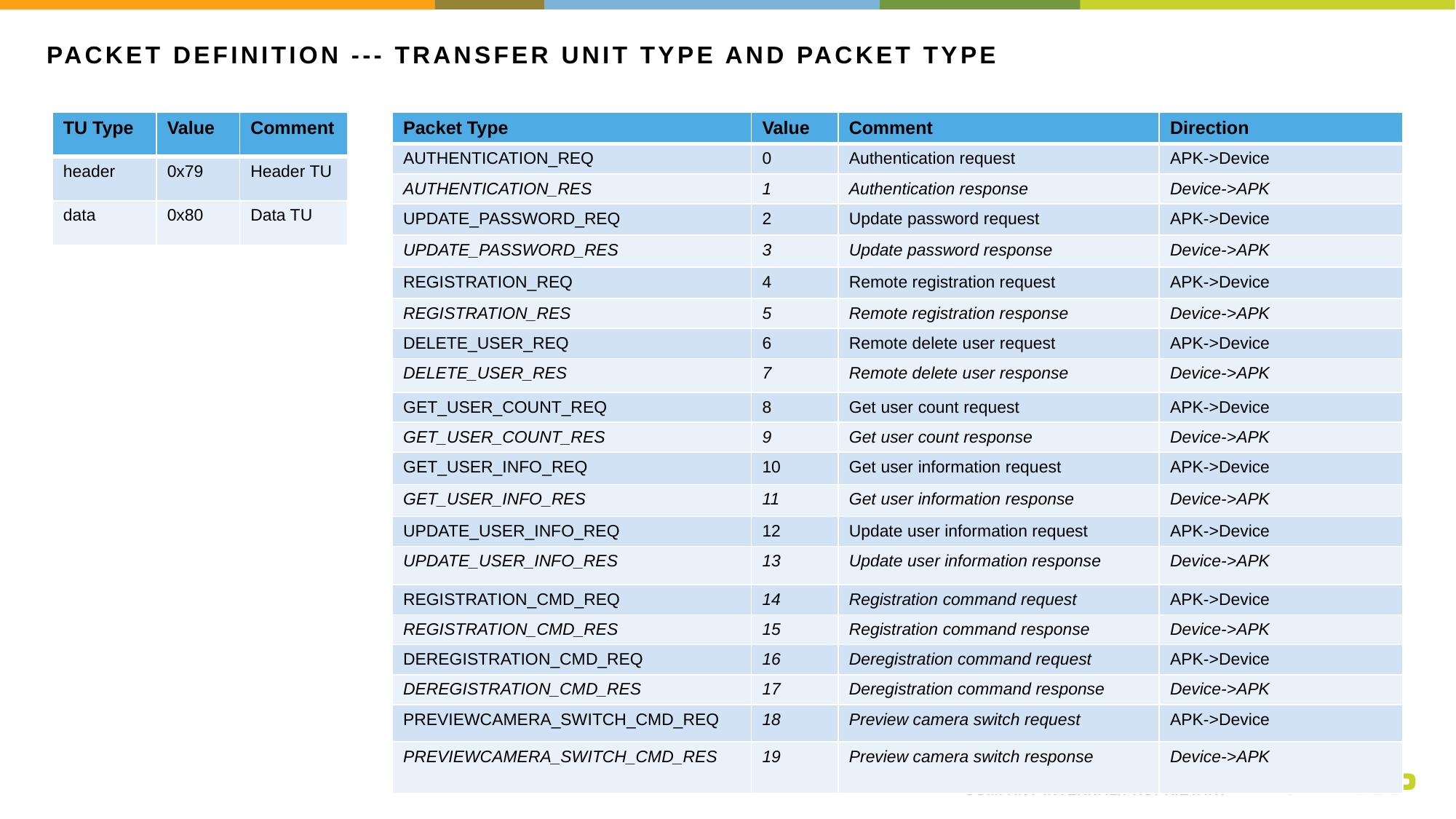

# Packet DEFINITION --- TRANSFER UNIT TYPE AND Packet type
| TU Type | Value | Comment |
| --- | --- | --- |
| header | 0x79 | Header TU |
| data | 0x80 | Data TU |
| Packet Type | Value | Comment | Direction |
| --- | --- | --- | --- |
| AUTHENTICATION\_REQ | 0 | Authentication request | APK->Device |
| AUTHENTICATION\_RES | 1 | Authentication response | Device->APK |
| UPDATE\_PASSWORD\_REQ | 2 | Update password request | APK->Device |
| UPDATE\_PASSWORD\_RES | 3 | Update password response | Device->APK |
| REGISTRATION\_REQ | 4 | Remote registration request | APK->Device |
| REGISTRATION\_RES | 5 | Remote registration response | Device->APK |
| DELETE\_USER\_REQ | 6 | Remote delete user request | APK->Device |
| DELETE\_USER\_RES | 7 | Remote delete user response | Device->APK |
| GET\_USER\_COUNT\_REQ | 8 | Get user count request | APK->Device |
| GET\_USER\_COUNT\_RES | 9 | Get user count response | Device->APK |
| GET\_USER\_INFO\_REQ | 10 | Get user information request | APK->Device |
| GET\_USER\_INFO\_RES | 11 | Get user information response | Device->APK |
| UPDATE\_USER\_INFO\_REQ | 12 | Update user information request | APK->Device |
| UPDATE\_USER\_INFO\_RES | 13 | Update user information response | Device->APK |
| REGISTRATION\_CMD\_REQ | 14 | Registration command request | APK->Device |
| REGISTRATION\_CMD\_RES | 15 | Registration command response | Device->APK |
| DEREGISTRATION\_CMD\_REQ | 16 | Deregistration command request | APK->Device |
| DEREGISTRATION\_CMD\_RES | 17 | Deregistration command response | Device->APK |
| PREVIEWCAMERA\_SWITCH\_CMD\_REQ | 18 | Preview camera switch request | APK->Device |
| PREVIEWCAMERA\_SWITCH\_CMD\_RES | 19 | Preview camera switch response | Device->APK |